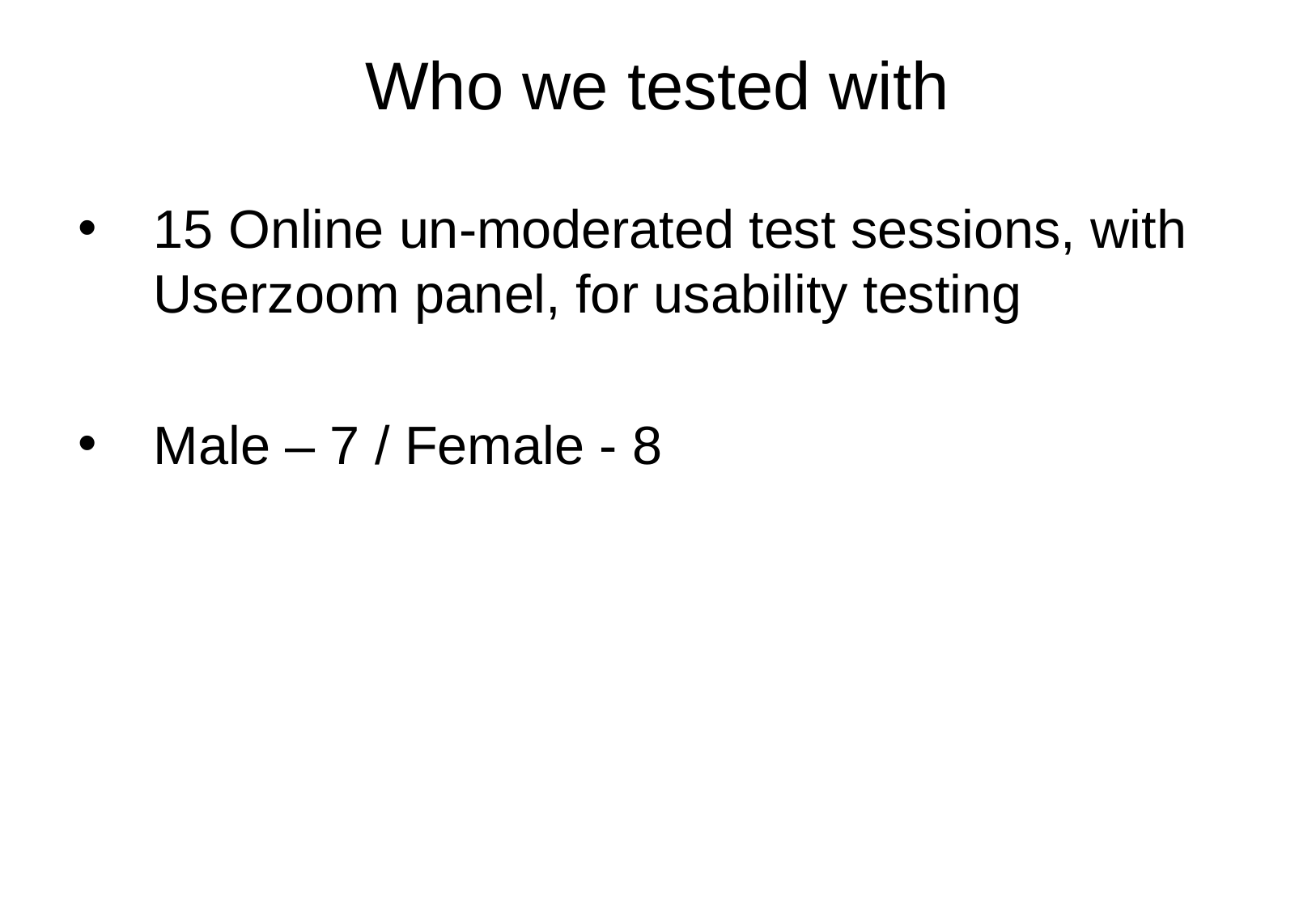

# Who we tested with
15 Online un-moderated test sessions, with Userzoom panel, for usability testing

Male – 7 / Female - 8